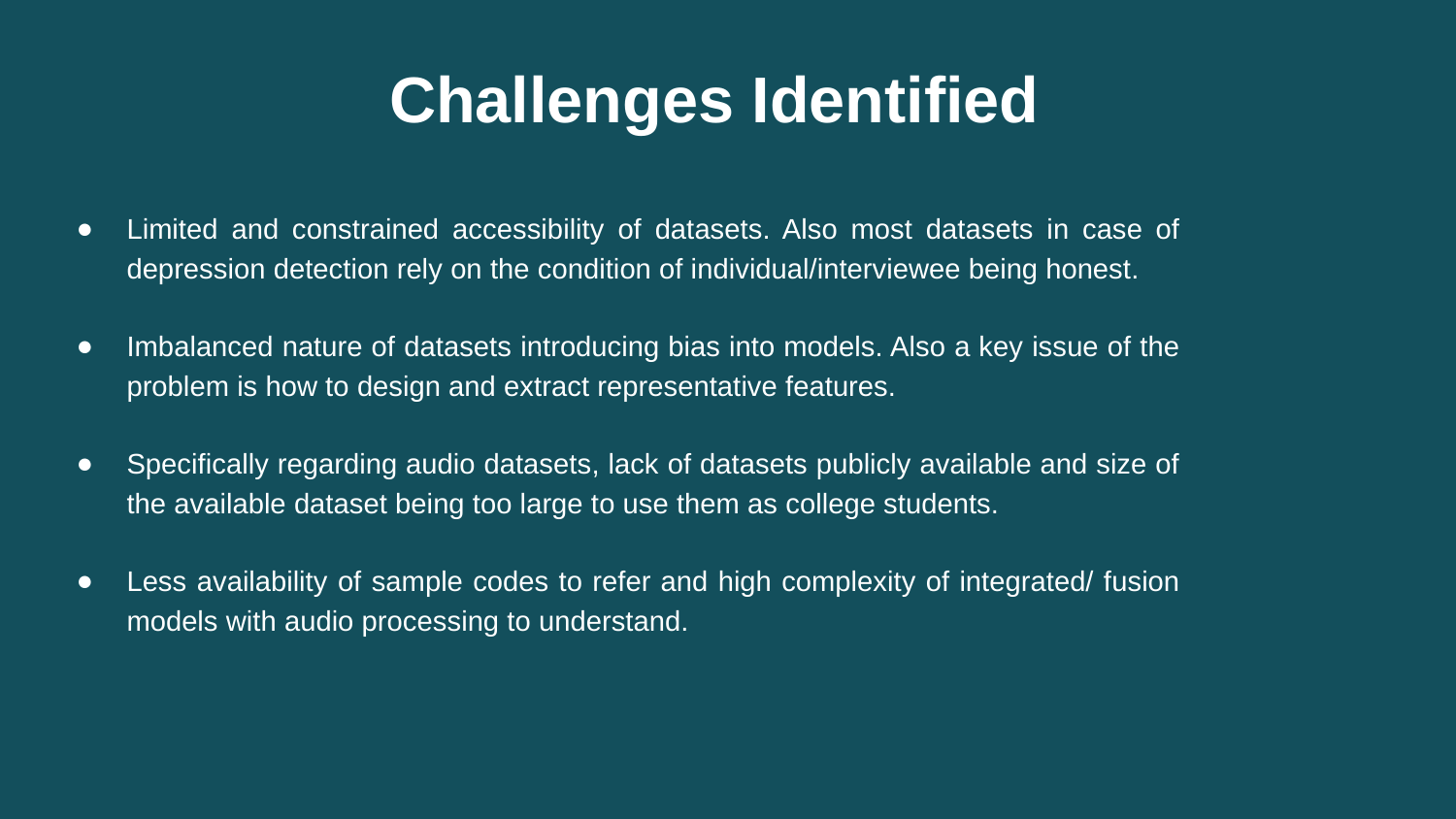

Challenges Identified

Limited and constrained accessibility of datasets. Also most datasets in case of depression detection rely on the condition of individual/interviewee being honest.

Imbalanced nature of datasets introducing bias into models. Also a key issue of the problem is how to design and extract representative features.

Specifically regarding audio datasets, lack of datasets publicly available and size of the available dataset being too large to use them as college students.

Less availability of sample codes to refer and high complexity of integrated/ fusion models with audio processing to understand.